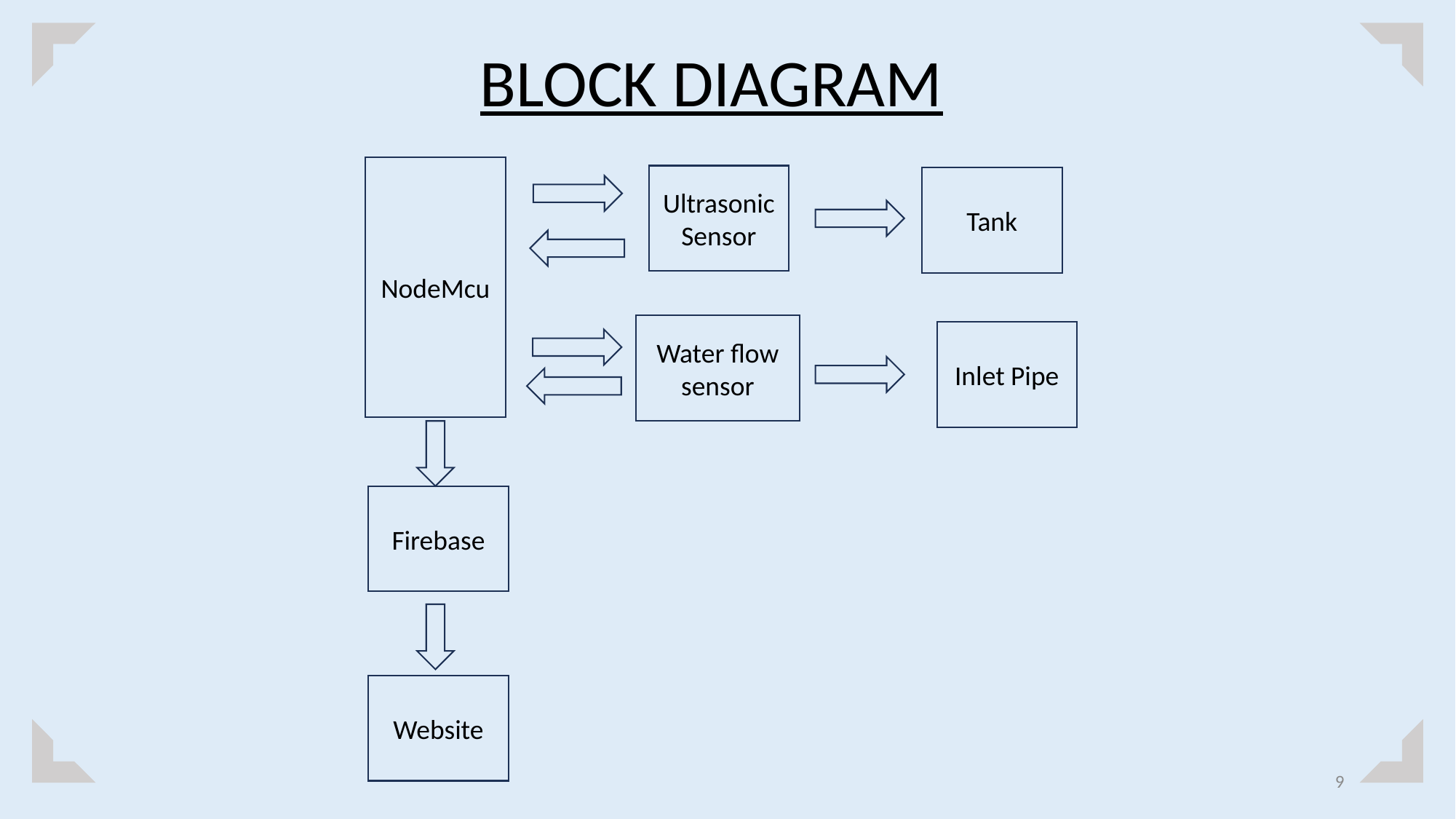

# BLOCK DIAGRAM

NodeMcu
Ultrasonic
Sensor
Tank

Water flow
sensor
Inlet Pipe

Firebase

Website
9